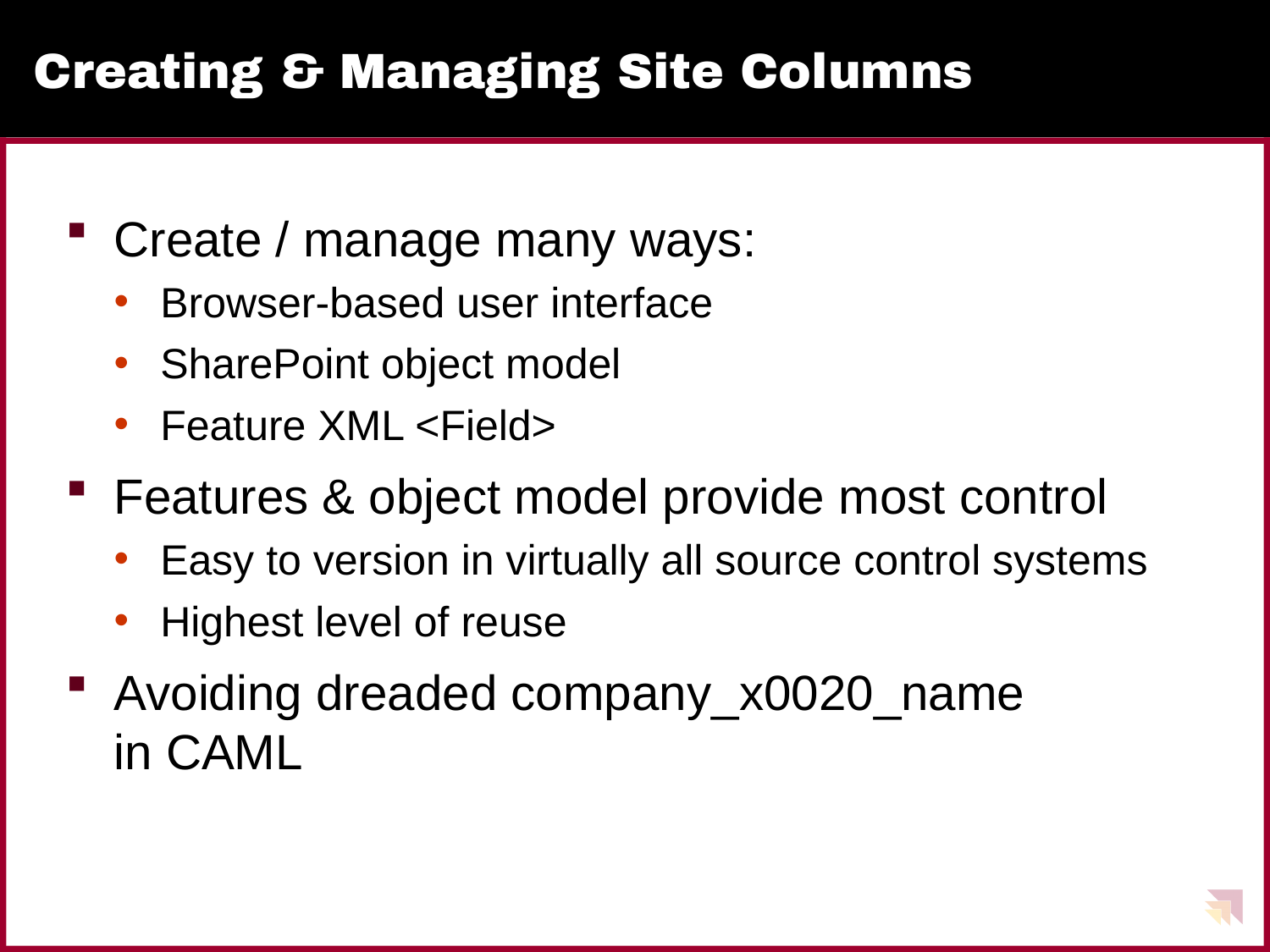

# Creating & Managing Site Columns
Create / manage many ways:
Browser-based user interface
SharePoint object model
Feature XML <Field>
Features & object model provide most control
Easy to version in virtually all source control systems
Highest level of reuse
Avoiding dreaded company_x0020_name
in CAML